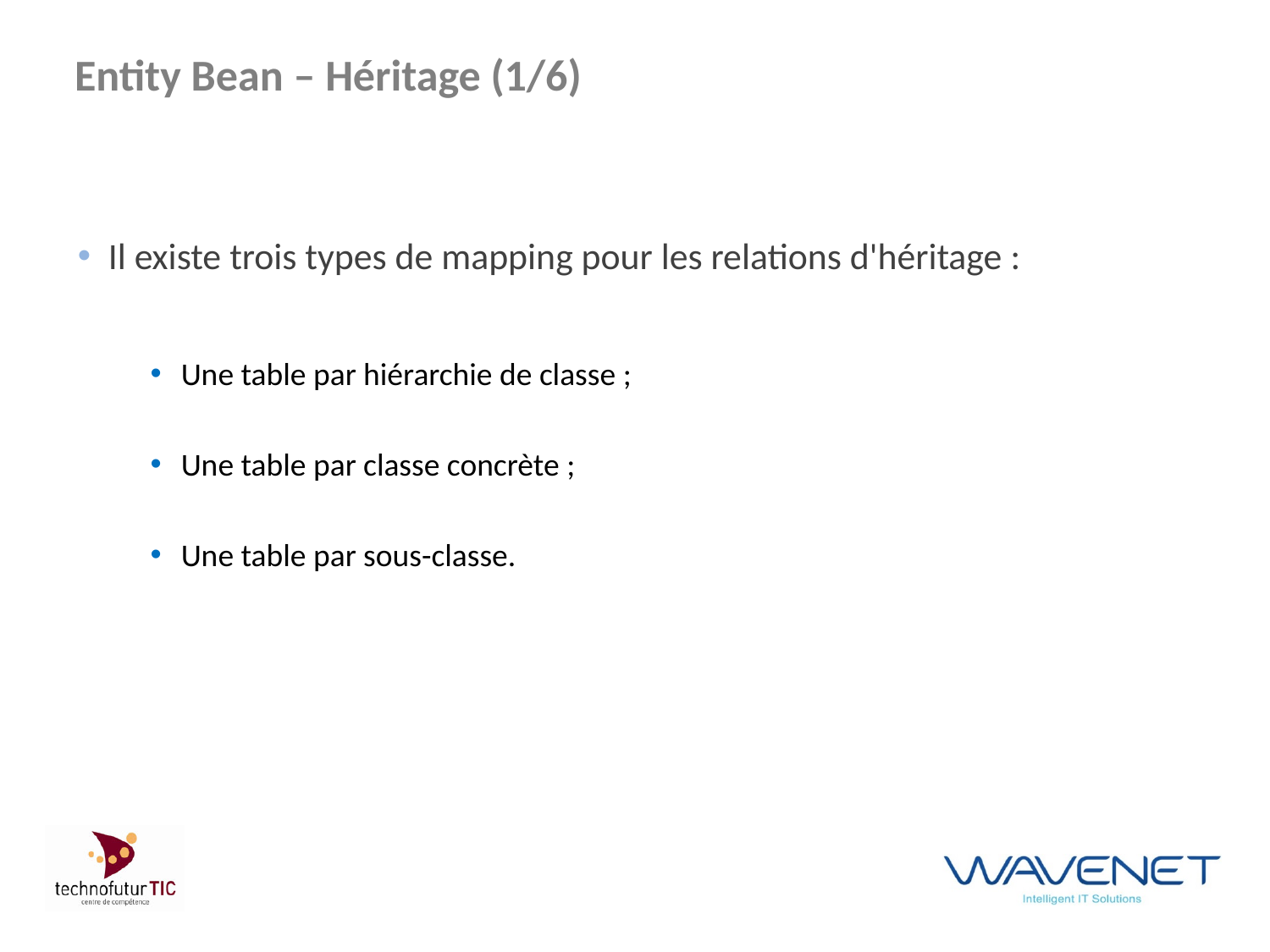

# Entity Bean – Héritage (1/6)
Il existe trois types de mapping pour les relations d'héritage :

Une table par hiérarchie de classe ;

Une table par classe concrète ;

Une table par sous-classe.